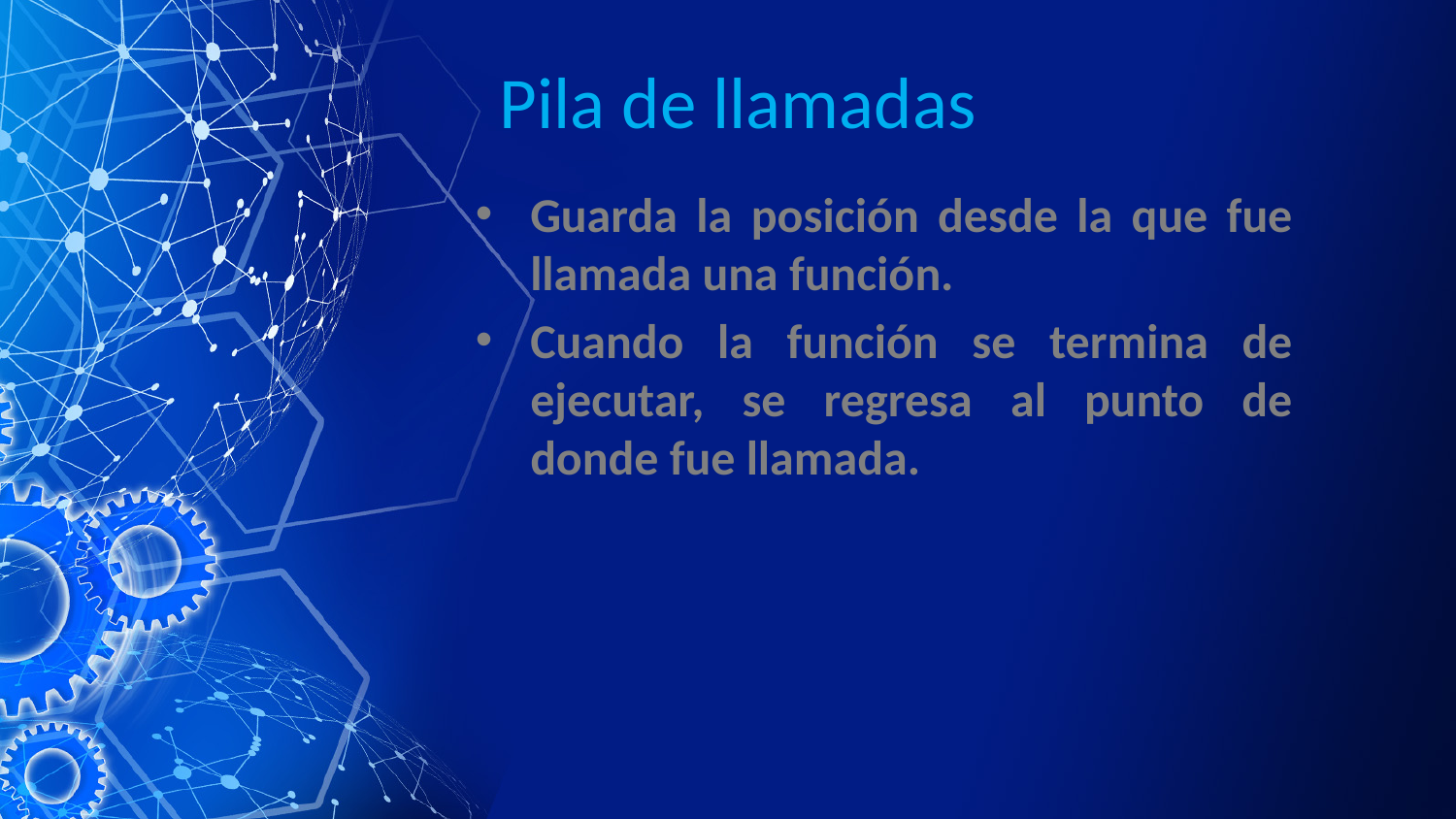

# Pila de llamadas
Guarda la posición desde la que fue llamada una función.
Cuando la función se termina de ejecutar, se regresa al punto de donde fue llamada.